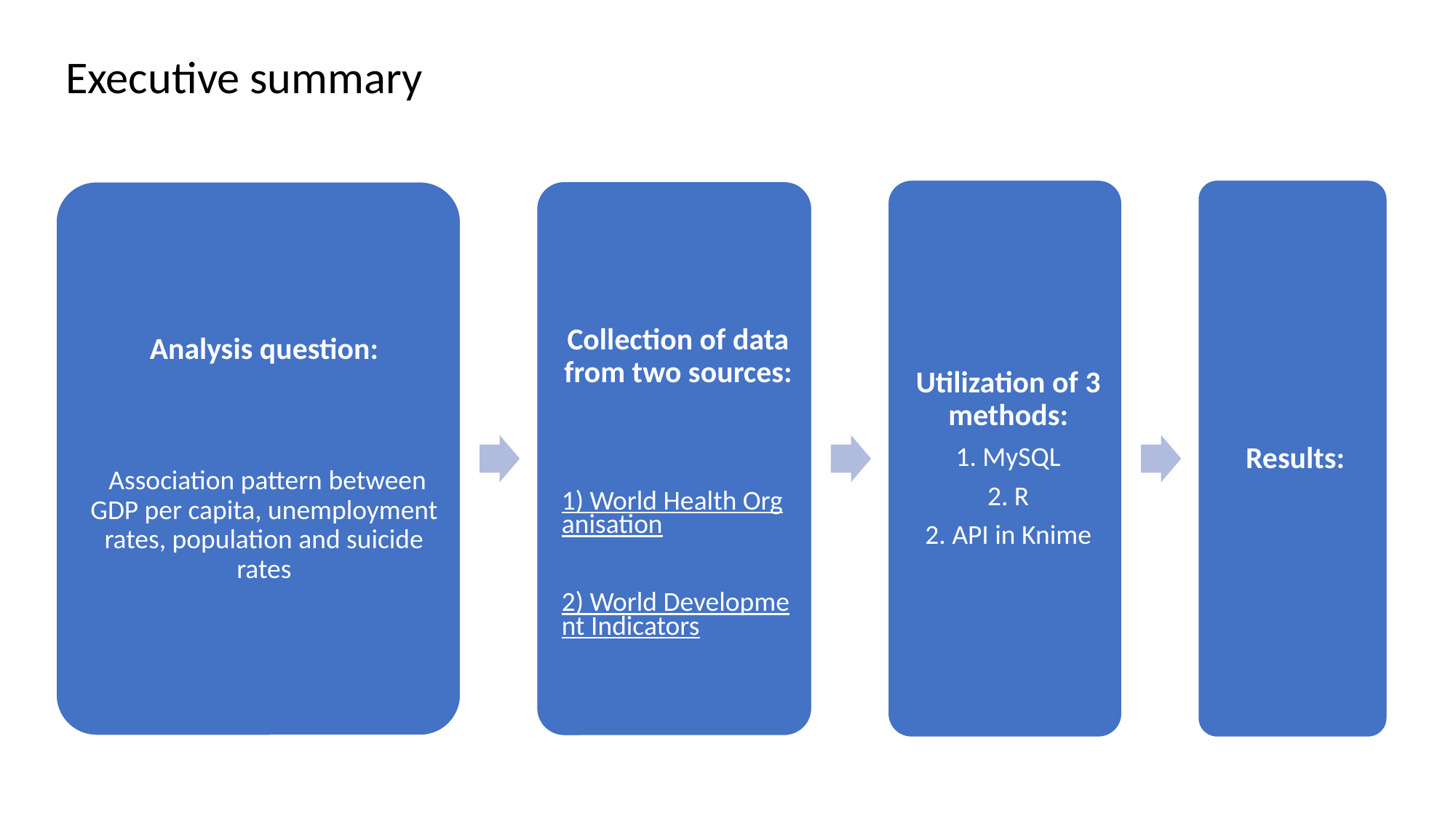

# Executive summary
Analysis question:

 Association pattern between GDP per capita, unemployment rates, population and suicide rates

Collection of data from two sources:

1) World Health Organisation

2) World Development Indicators

Utilization of 3 methods:
1. MySQL
2. R
2. API in Knime

Results: